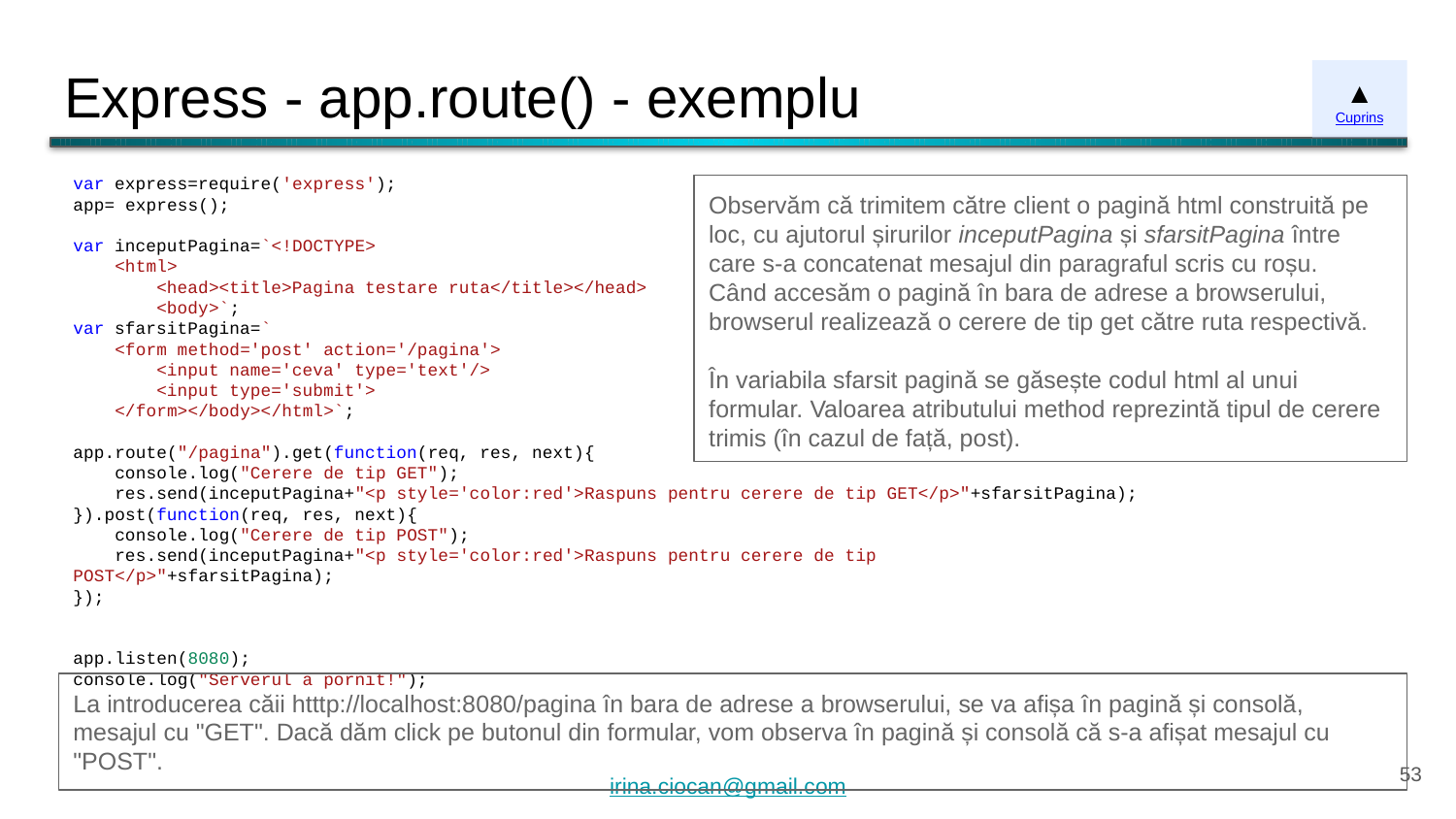

# Express - app.route() - exemplu
▲
Cuprins

var express=require('express');
app= express();

var inceputPagina=`<!DOCTYPE>
    <html>
        <head><title>Pagina testare ruta</title></head>
        <body>`;
var sfarsitPagina=`
    <form method='post' action='/pagina'>
        <input name='ceva' type='text'/>
        <input type='submit'>
    </form></body></html>`;

app.route("/pagina").get(function(req, res, next){
    console.log("Cerere de tip GET");
    res.send(inceputPagina+"<p style='color:red'>Raspuns pentru cerere de tip GET</p>"+sfarsitPagina);
}).post(function(req, res, next){
    console.log("Cerere de tip POST");
    res.send(inceputPagina+"<p style='color:red'>Raspuns pentru cerere de tip POST</p>"+sfarsitPagina);
});

app.listen(8080);
console.log("Serverul a pornit!");

Observăm că trimitem către client o pagină html construită pe loc, cu ajutorul șirurilor inceputPagina și sfarsitPagina între care s-a concatenat mesajul din paragraful scris cu roșu.
Când accesăm o pagină în bara de adrese a browserului, browserul realizează o cerere de tip get către ruta respectivă.

În variabila sfarsit pagină se găsește codul html al unui formular. Valoarea atributului method reprezintă tipul de cerere trimis (în cazul de față, post).

La introducerea căii htttp://localhost:8080/pagina în bara de adrese a browserului, se va afișa în pagină și consolă, mesajul cu "GET". Dacă dăm click pe butonul din formular, vom observa în pagină și consolă că s-a afișat mesajul cu "POST".
53
irina.ciocan@gmail.com